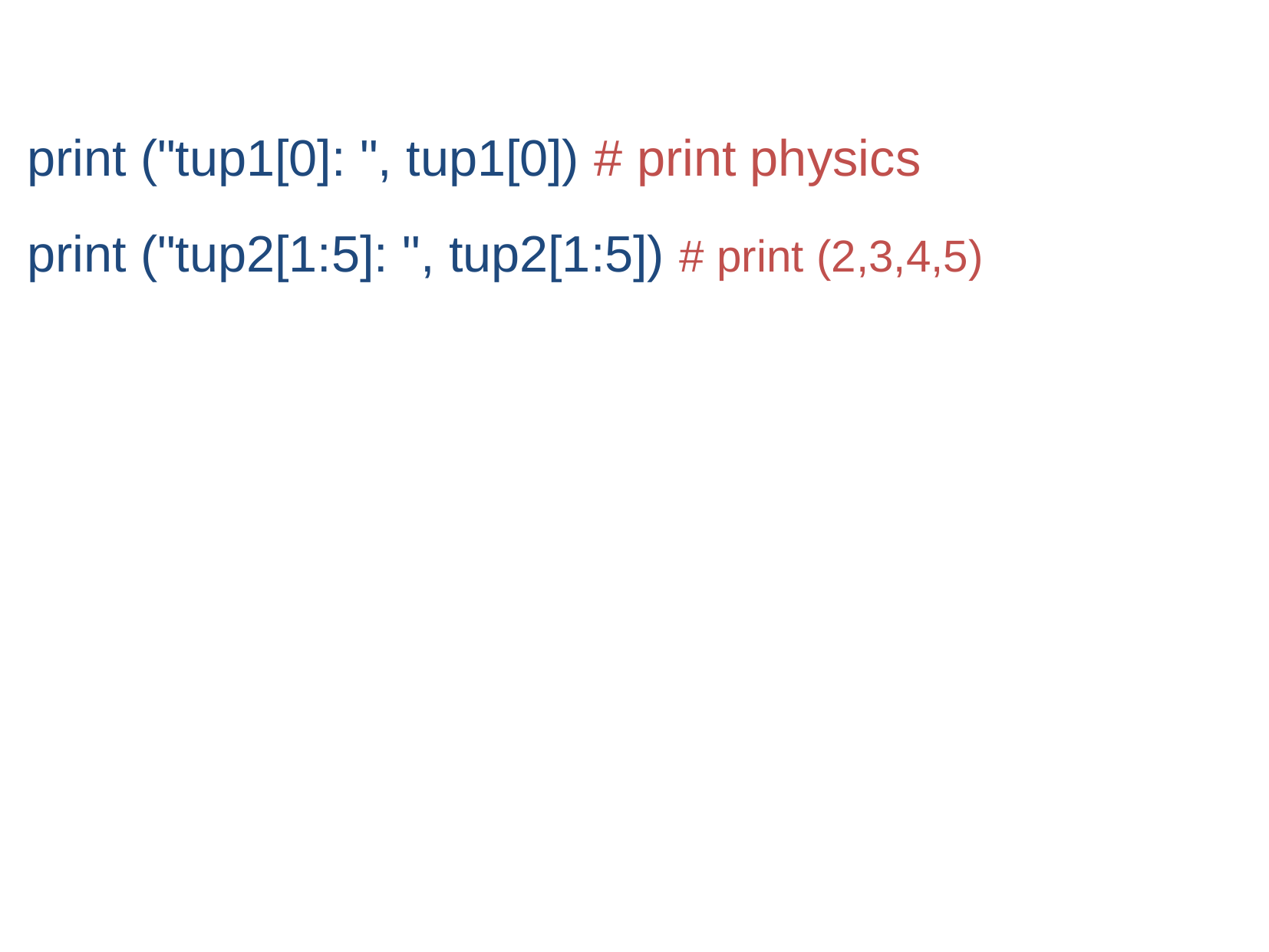

print ("tup1[0]: ", tup1[0]) # print physics

print ("tup2[1:5]: ", tup2[1:5]) # print (2,3,4,5)